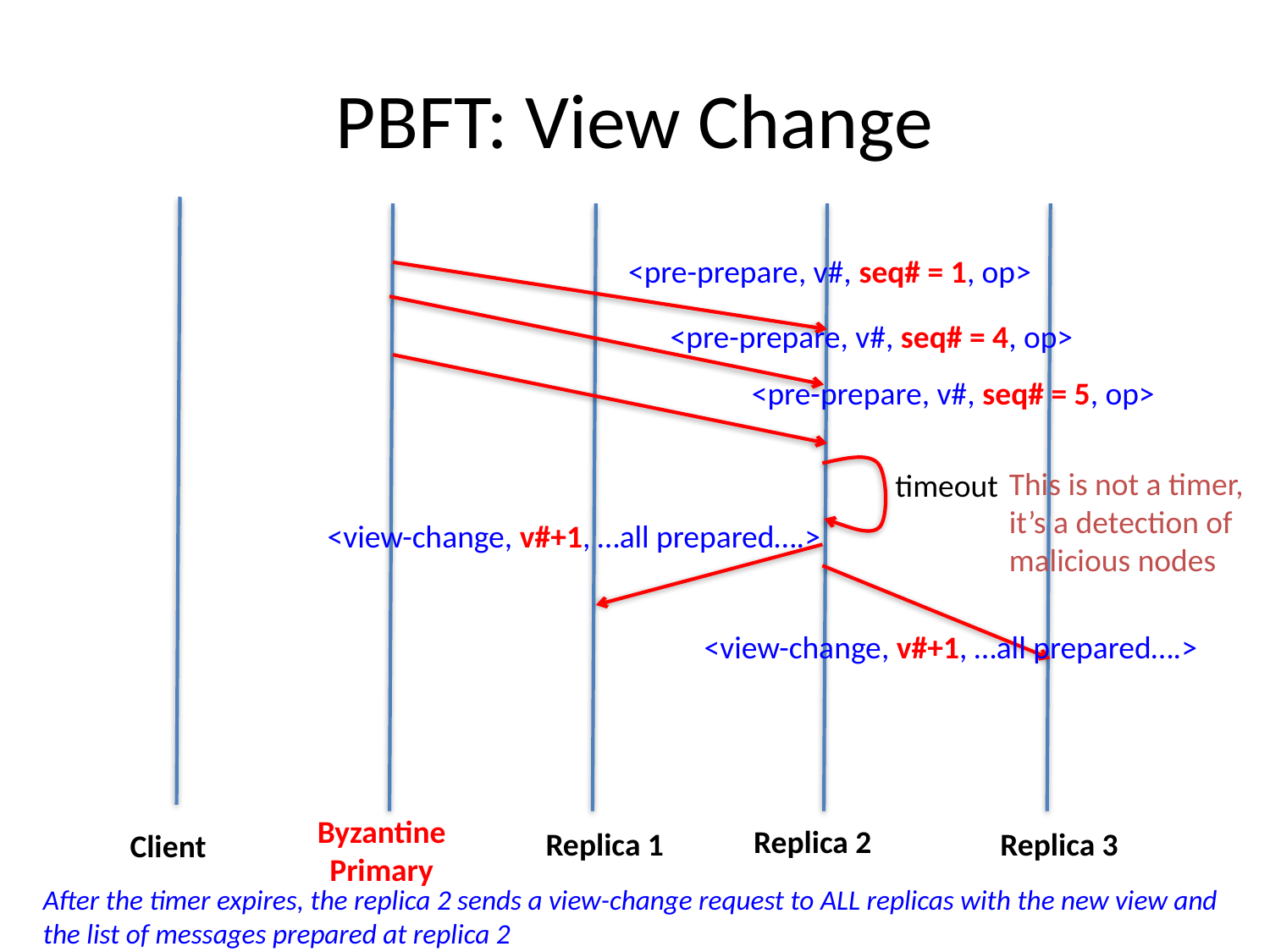

# PBFT: View Change
<pre-prepare, v#, seq# = 1, op>

<pre-prepare, v#, seq# = 4, op>

<pre-prepare, v#, seq# = 5, op>

This is not a timer, it’s a detection of malicious nodes
timeout
<view-change, v#+1, …all prepared….>

<view-change, v#+1, …all prepared….>

Byzantine
Primary
Replica 2
Replica 3
Replica 1
Client
After the timer expires, the replica 2 sends a view-change request to ALL replicas with the new view and
the list of messages prepared at replica 2